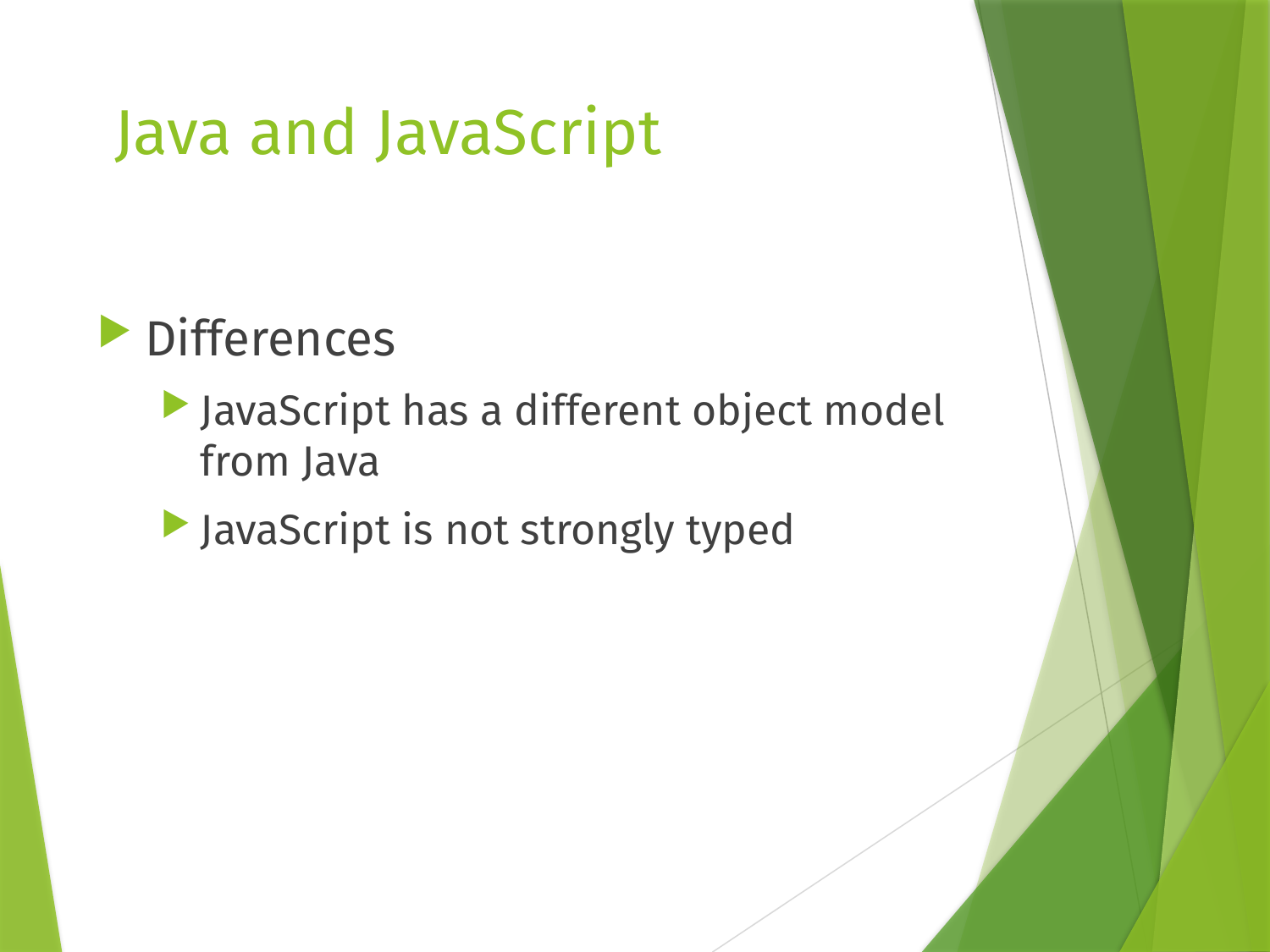

# Java and JavaScript
Differences
JavaScript has a different object model from Java
JavaScript is not strongly typed